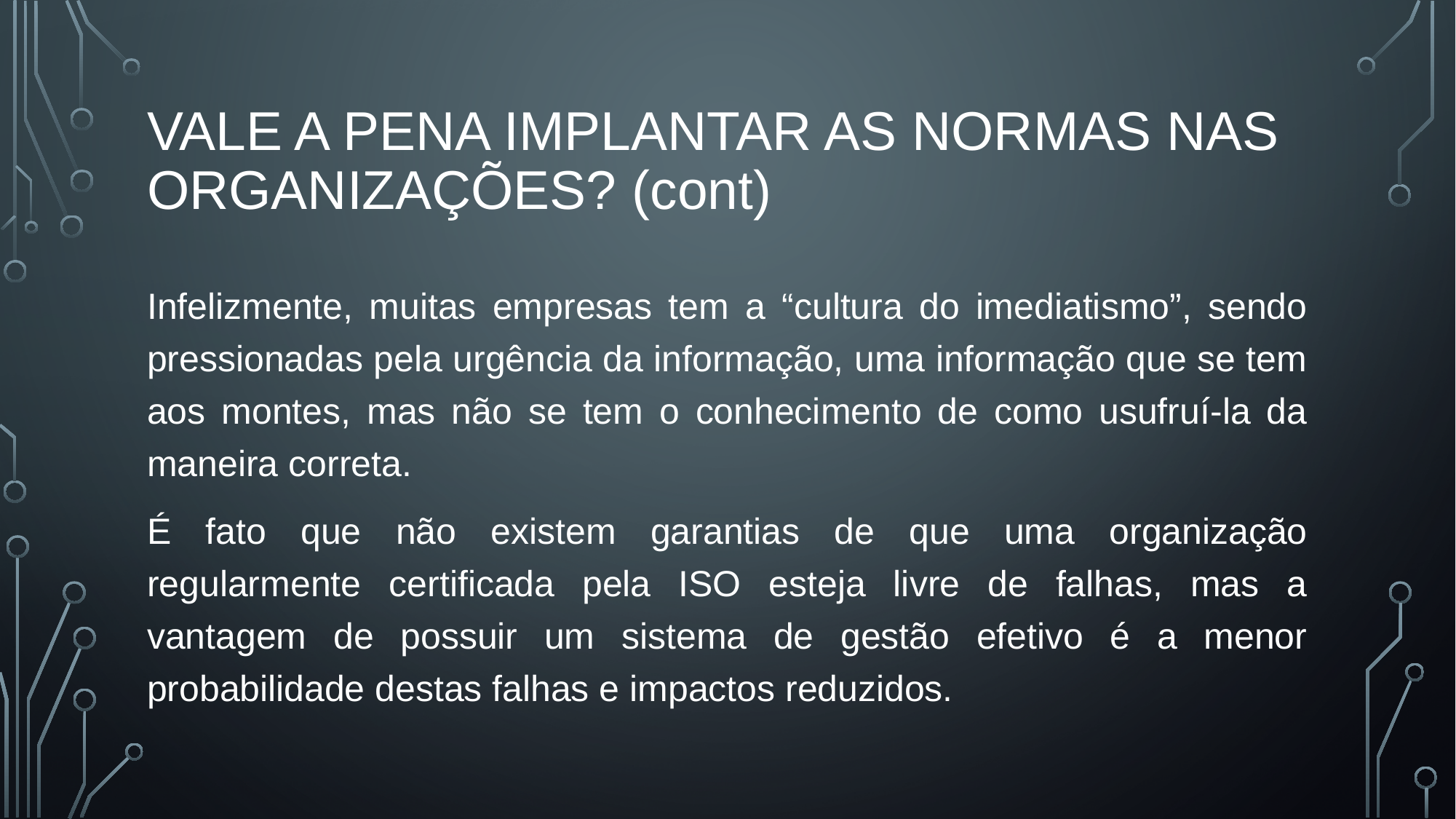

# Vale a pena implantar as normas nas organizações? (cont)
Infelizmente, muitas empresas tem a “cultura do imediatismo”, sendo pressionadas pela urgência da informação, uma informação que se tem aos montes, mas não se tem o conhecimento de como usufruí-la da maneira correta.
É fato que não existem garantias de que uma organização regularmente certificada pela ISO esteja livre de falhas, mas a vantagem de possuir um sistema de gestão efetivo é a menor probabilidade destas falhas e impactos reduzidos.